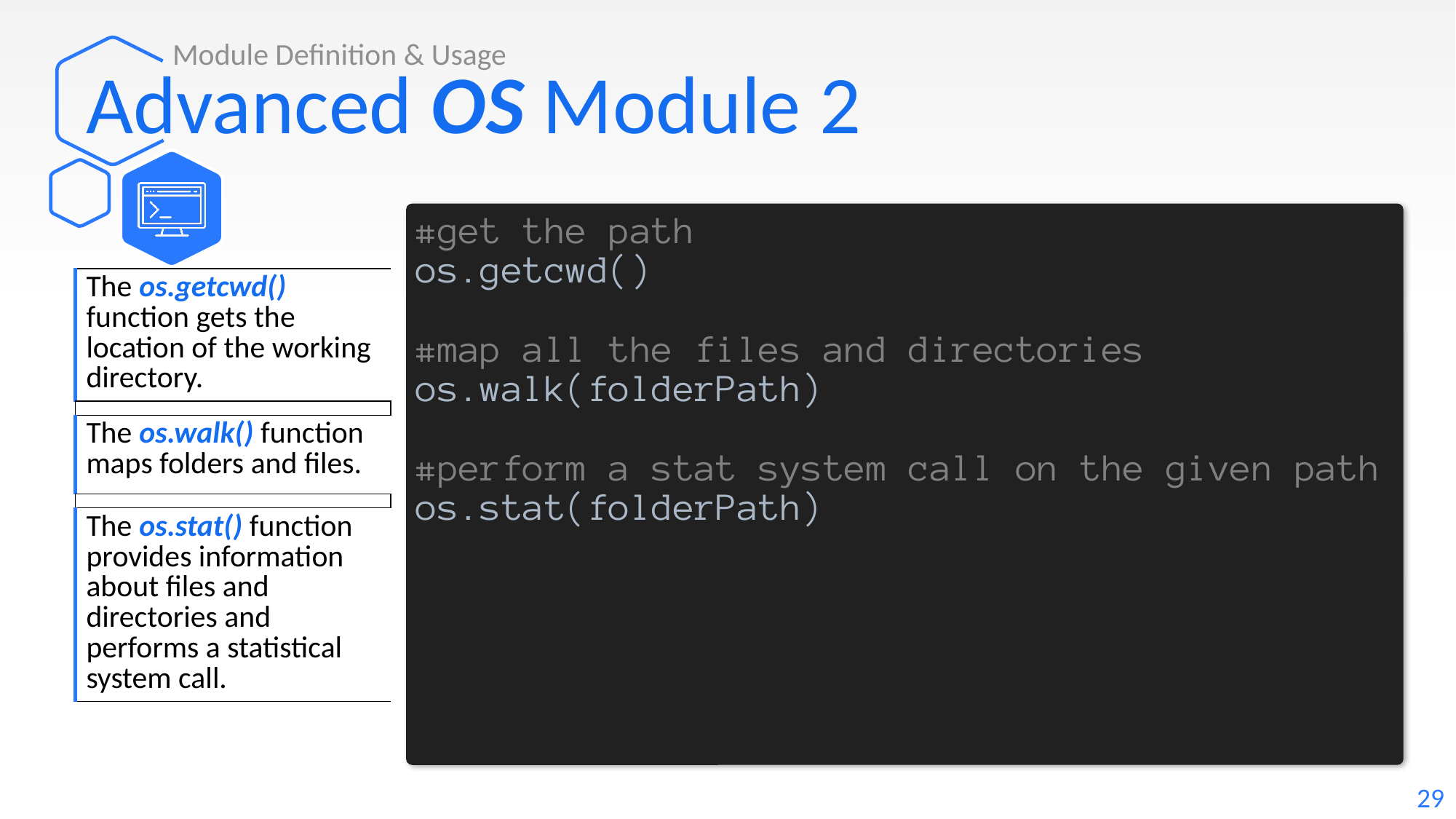

Module Definition & Usage
# Advanced OS Module 2
#get the path
os.getcwd()
#map all the files and directories
os.walk(folderPath)

#perform a stat system call on the given path
os.stat(folderPath)
| The os.getcwd() function gets the location of the working directory. |
| --- |
|  |
| The os.walk() function maps folders and files. |
|  |
| The os.stat() function provides information about files and directories and performs a statistical system call. |